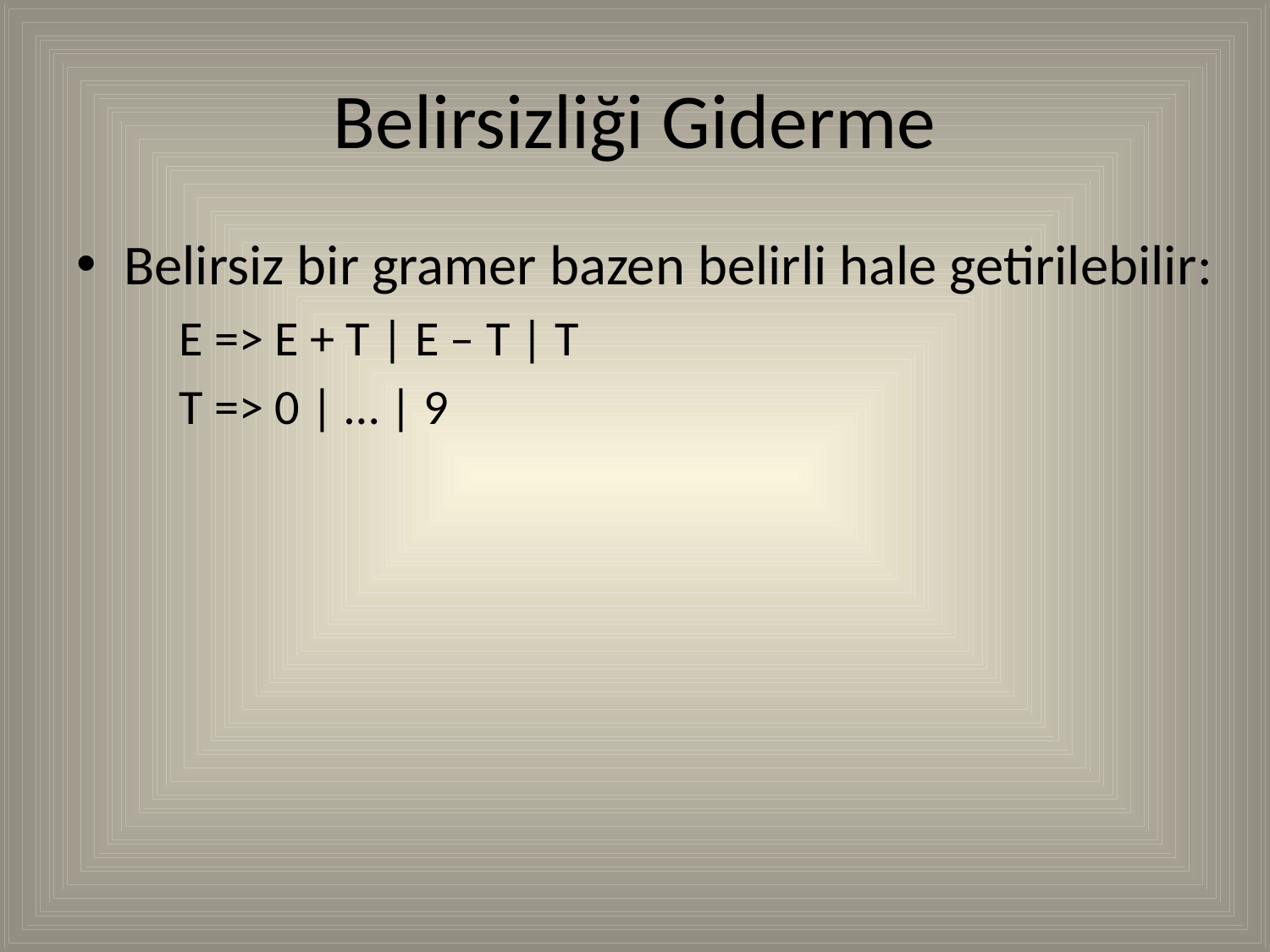

# Belirsizliği Giderme
Belirsiz bir gramer bazen belirli hale getirilebilir:
	E => E + T | E – T | T
	T => 0 | … | 9